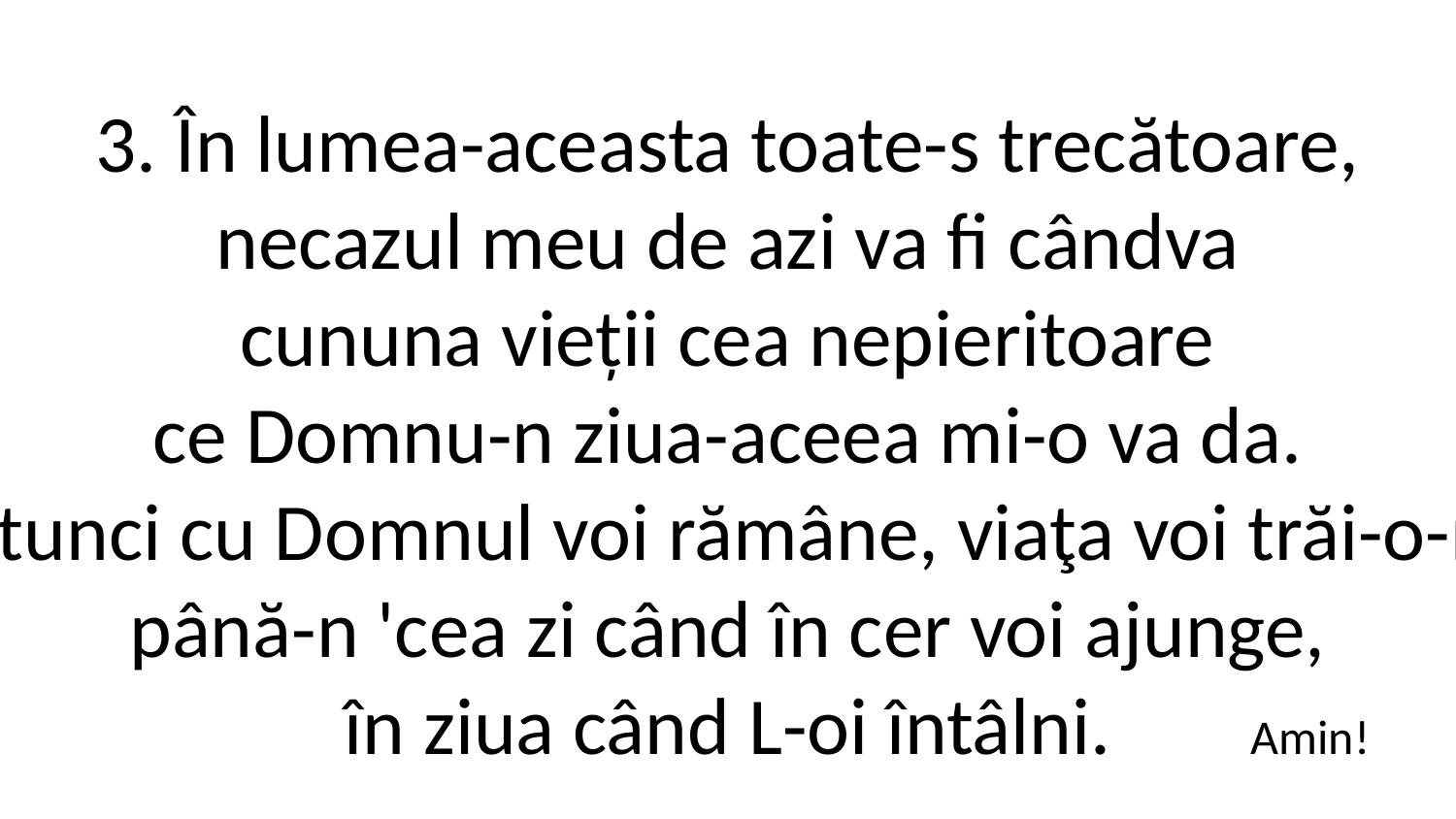

3. În lumea-aceasta toate-s trecătoare,
necazul meu de azi va fi cândva
cununa vieții cea nepieritoare
ce Domnu-n ziua-aceea mi-o va da.
Dar pân-atunci cu Domnul voi rămâne, viaţa voi trăi-o-n înălţimi,
până-n 'cea zi când în cer voi ajunge,
în ziua când L-oi întâlni.

Amin!